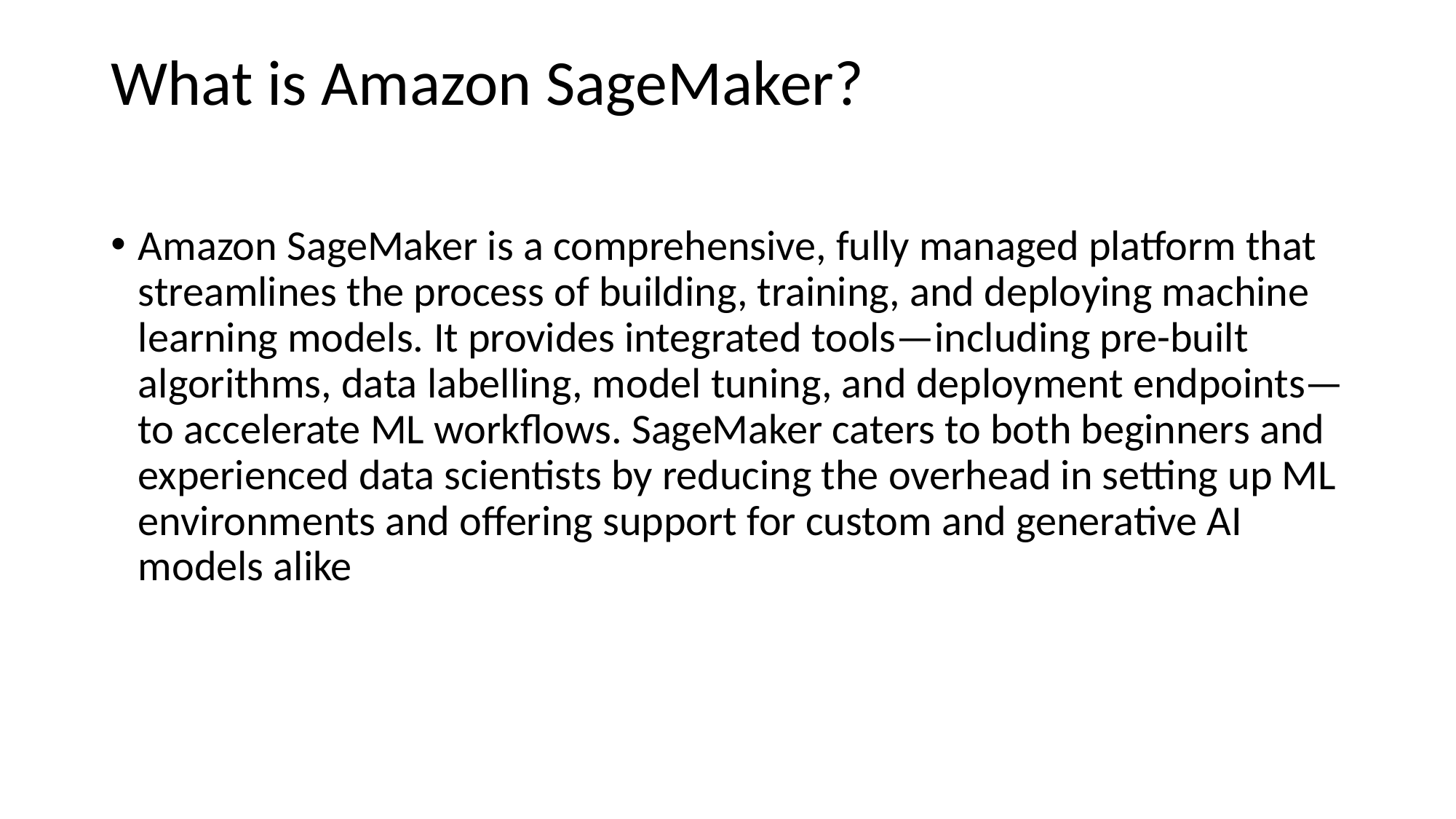

# What is Amazon SageMaker?
Amazon SageMaker is a comprehensive, fully managed platform that streamlines the process of building, training, and deploying machine learning models. It provides integrated tools—including pre-built algorithms, data labelling, model tuning, and deployment endpoints—to accelerate ML workflows. SageMaker caters to both beginners and experienced data scientists by reducing the overhead in setting up ML environments and offering support for custom and generative AI models alike